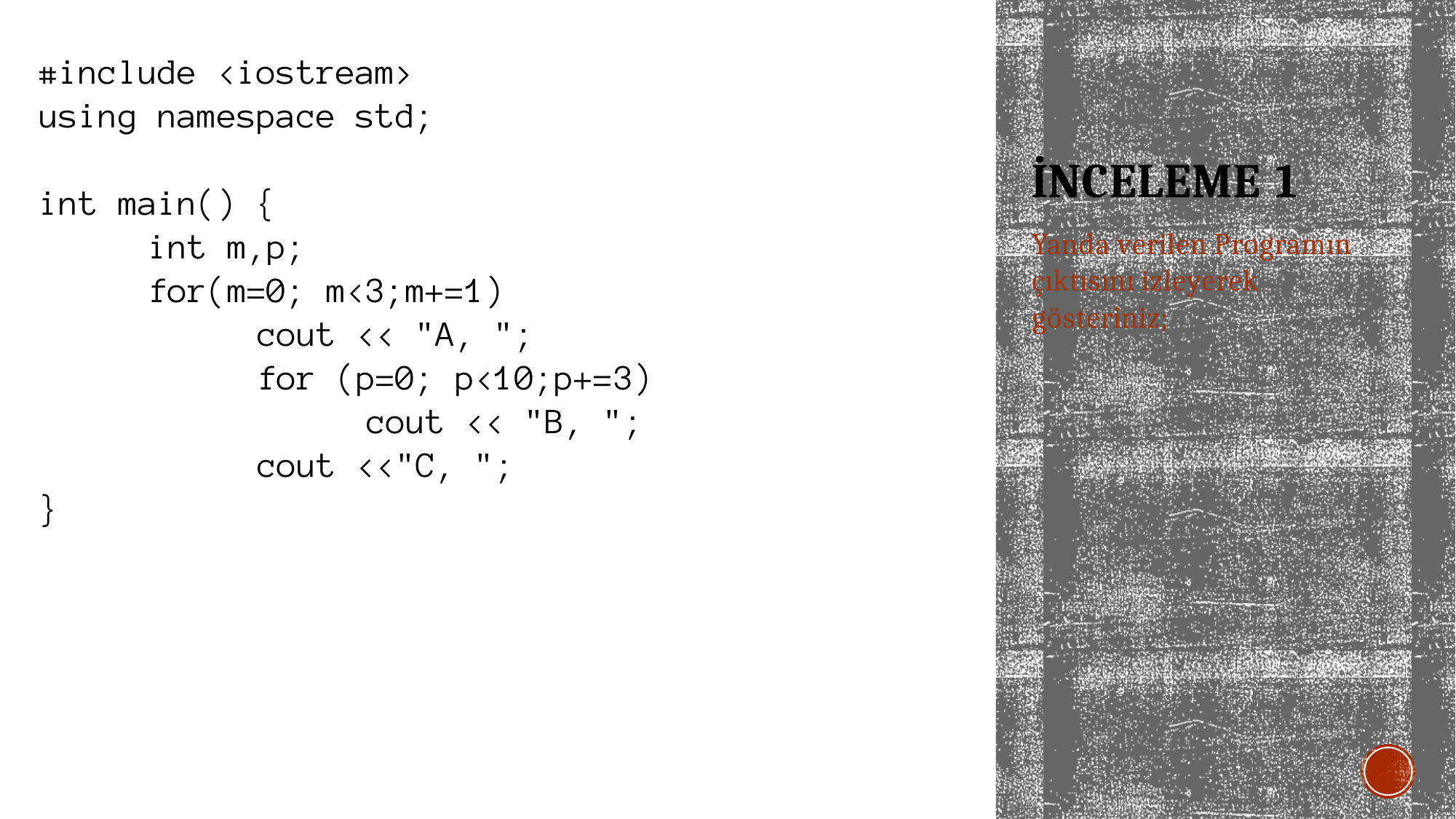

#include <iostream>
using namespace std;

int main() {
	int m,p;
	for(m=0; m<3;m+=1)
		cout << "A, ";
		for (p=0; p<10;p+=3)
			cout << "B, ";
		cout <<"C, ";
}
# İNCELEME 1
Yanda verilen Programın çıktısını izleyerek gösteriniz;